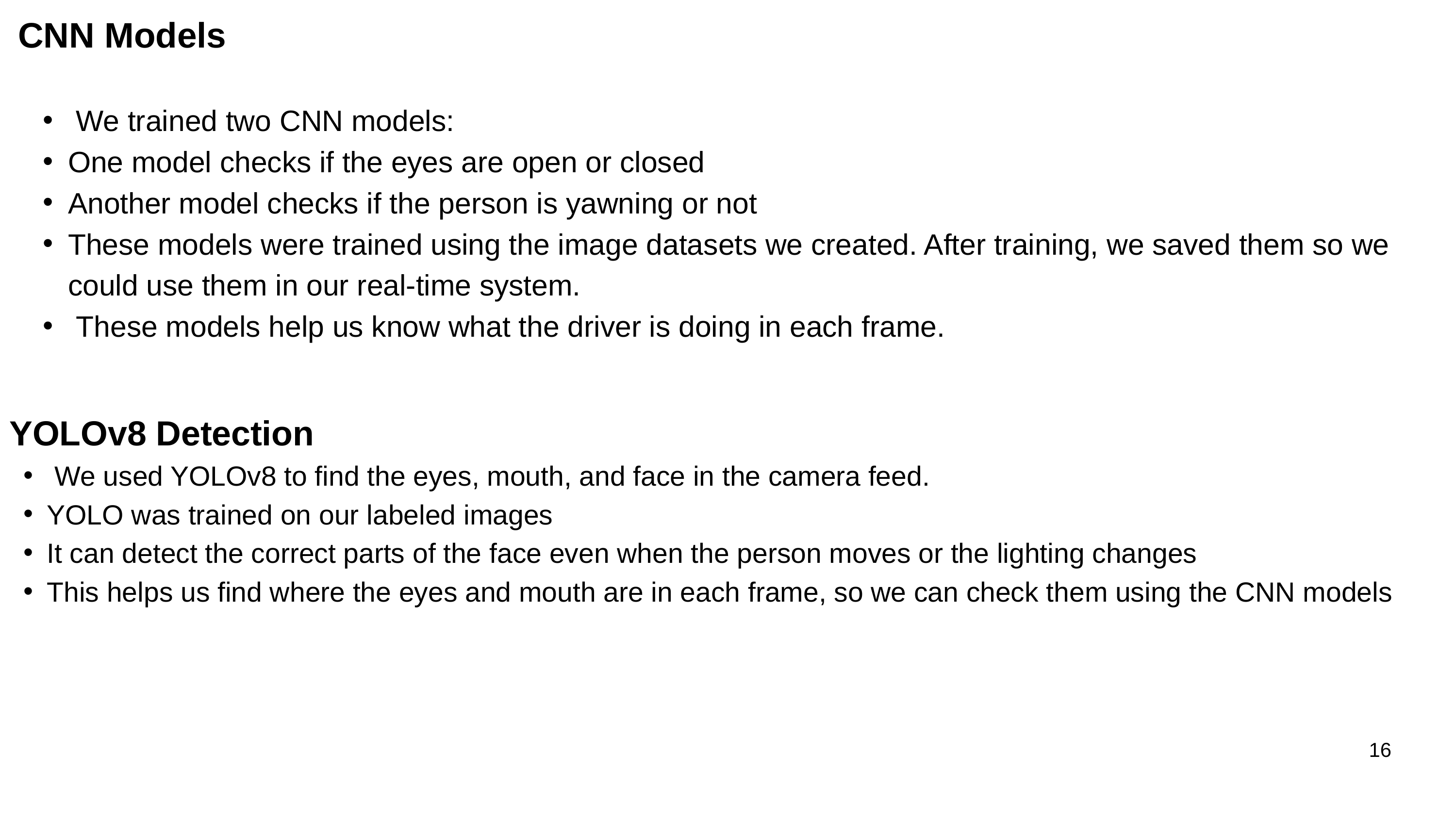

CNN Models

 We trained two CNN models:
One model checks if the eyes are open or closed
Another model checks if the person is yawning or not
These models were trained using the image datasets we created. After training, we saved them so we could use them in our real-time system.
 These models help us know what the driver is doing in each frame.
 YOLOv8 Detection
 We used YOLOv8 to find the eyes, mouth, and face in the camera feed.
YOLO was trained on our labeled images
It can detect the correct parts of the face even when the person moves or the lighting changes
This helps us find where the eyes and mouth are in each frame, so we can check them using the CNN models
16